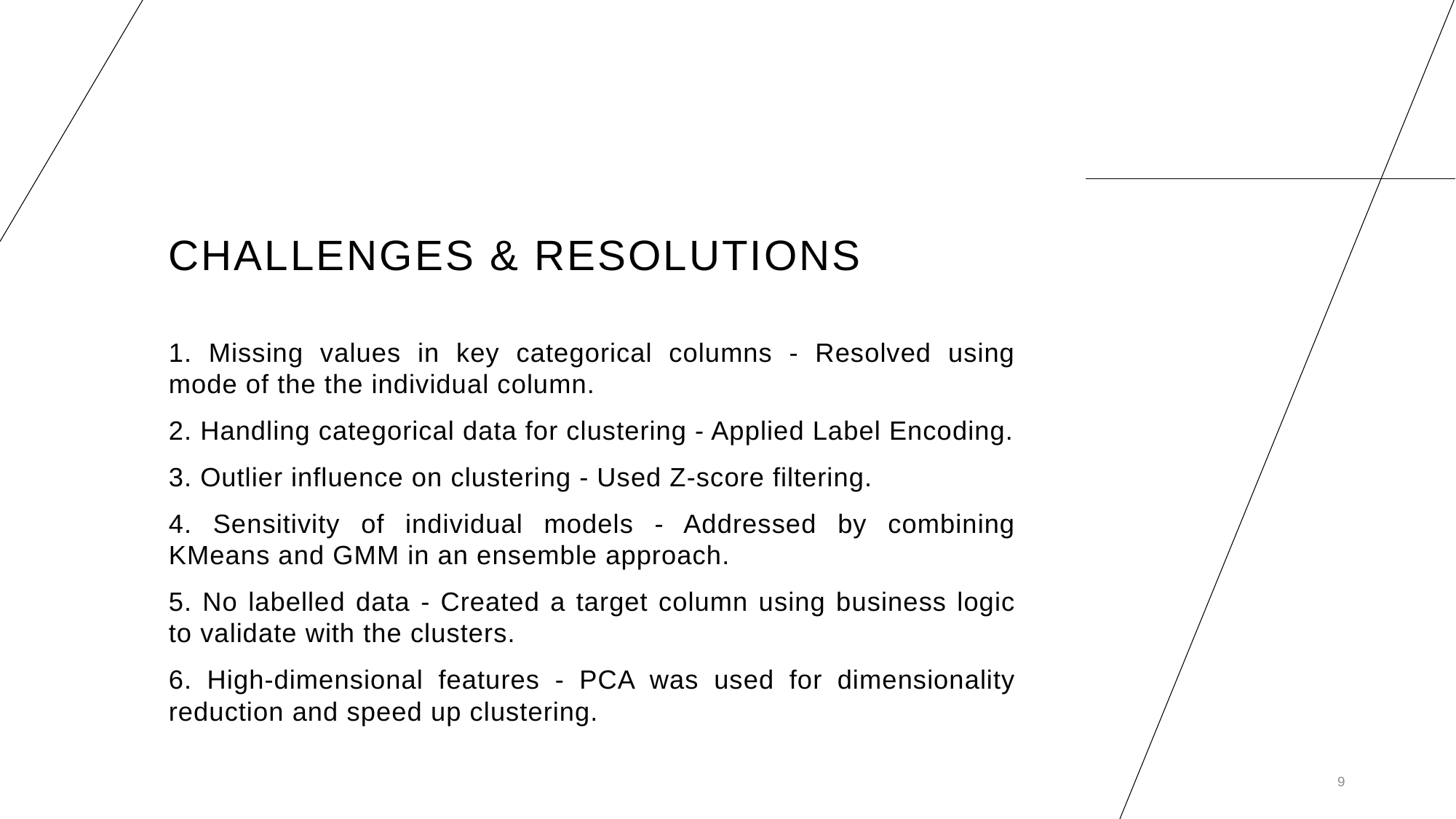

# Challenges & Resolutions
1. Missing values in key categorical columns - Resolved using mode of the the individual column.
2. Handling categorical data for clustering - Applied Label Encoding.
3. Outlier influence on clustering - Used Z-score filtering.
4. Sensitivity of individual models - Addressed by combining KMeans and GMM in an ensemble approach.
5. No labelled data - Created a target column using business logic to validate with the clusters.
6. High-dimensional features - PCA was used for dimensionality reduction and speed up clustering.

9